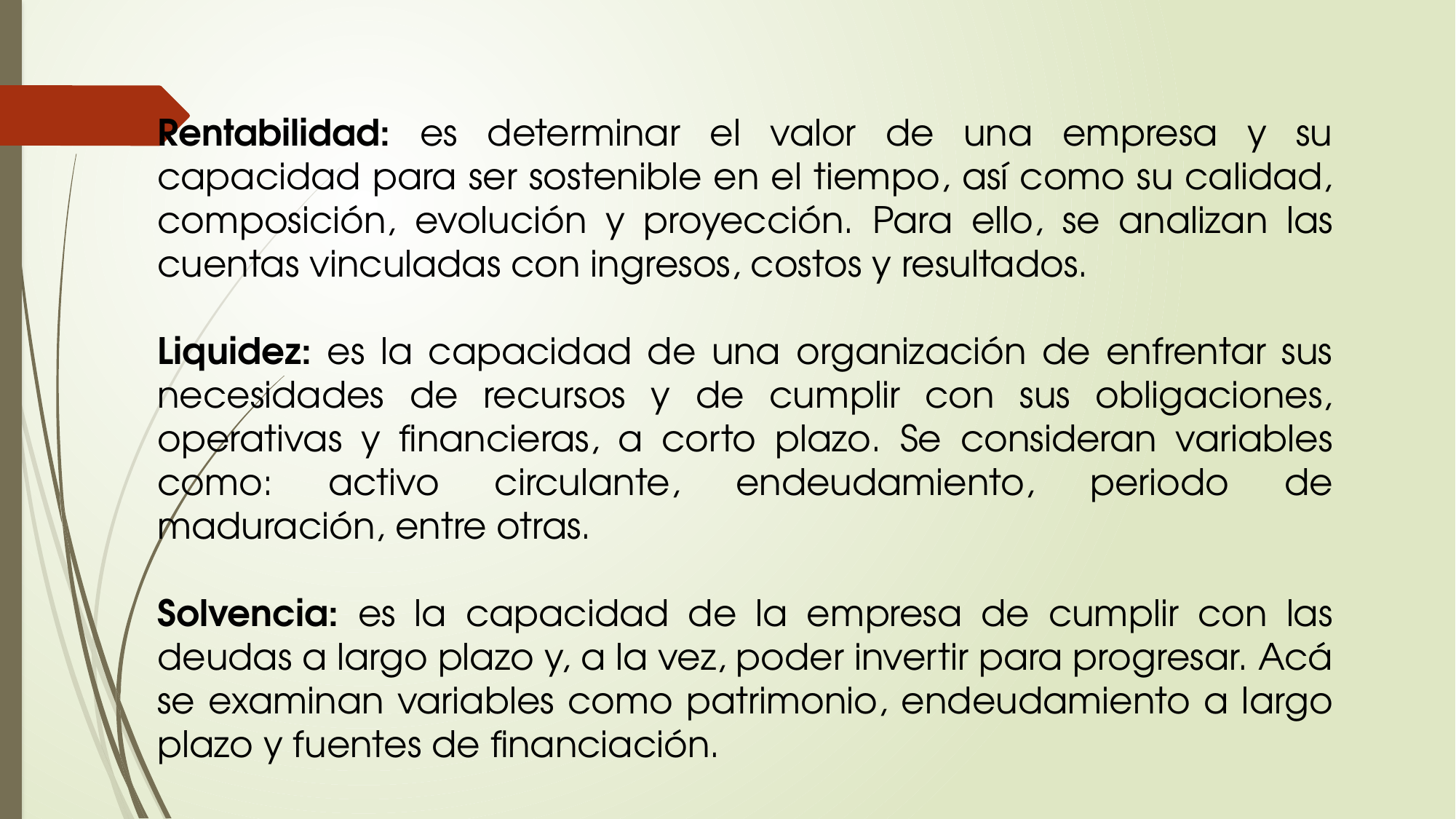

Rentabilidad: es determinar el valor de una empresa y su capacidad para ser sostenible en el tiempo, así como su calidad, composición, evolución y proyección. Para ello, se analizan las cuentas vinculadas con ingresos, costos y resultados.

Liquidez: es la capacidad de una organización de enfrentar sus necesidades de recursos y de cumplir con sus obligaciones, operativas y financieras, a corto plazo. Se consideran variables como: activo circulante, endeudamiento, periodo de maduración, entre otras.

Solvencia: es la capacidad de la empresa de cumplir con las deudas a largo plazo y, a la vez, poder invertir para progresar. Acá se examinan variables como patrimonio, endeudamiento a largo plazo y fuentes de financiación.